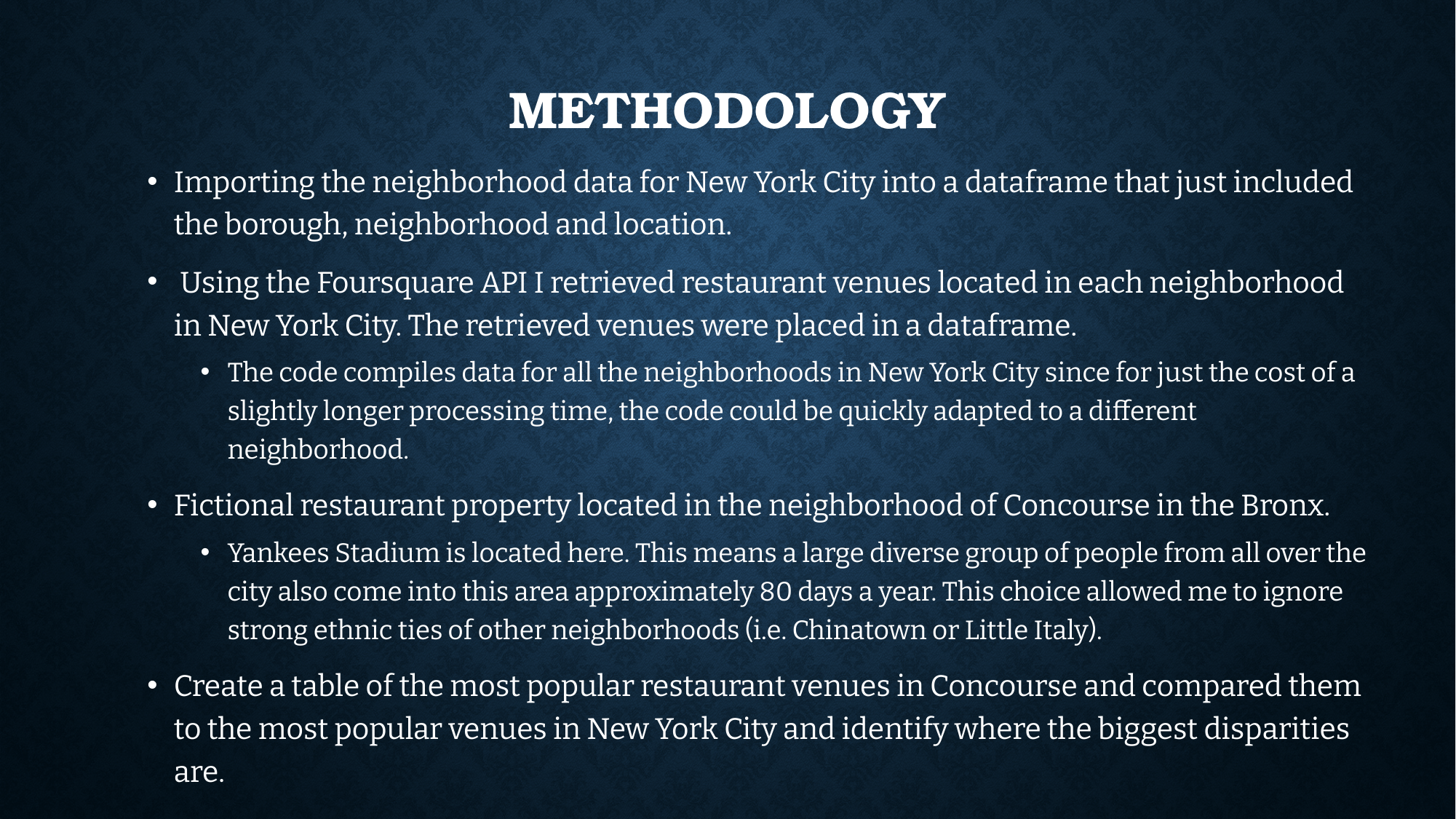

# Methodology
Importing the neighborhood data for New York City into a dataframe that just included the borough, neighborhood and location.
 Using the Foursquare API I retrieved restaurant venues located in each neighborhood in New York City. The retrieved venues were placed in a dataframe.
The code compiles data for all the neighborhoods in New York City since for just the cost of a slightly longer processing time, the code could be quickly adapted to a different neighborhood.
Fictional restaurant property located in the neighborhood of Concourse in the Bronx.
Yankees Stadium is located here. This means a large diverse group of people from all over the city also come into this area approximately 80 days a year. This choice allowed me to ignore strong ethnic ties of other neighborhoods (i.e. Chinatown or Little Italy).
Create a table of the most popular restaurant venues in Concourse and compared them to the most popular venues in New York City and identify where the biggest disparities are.